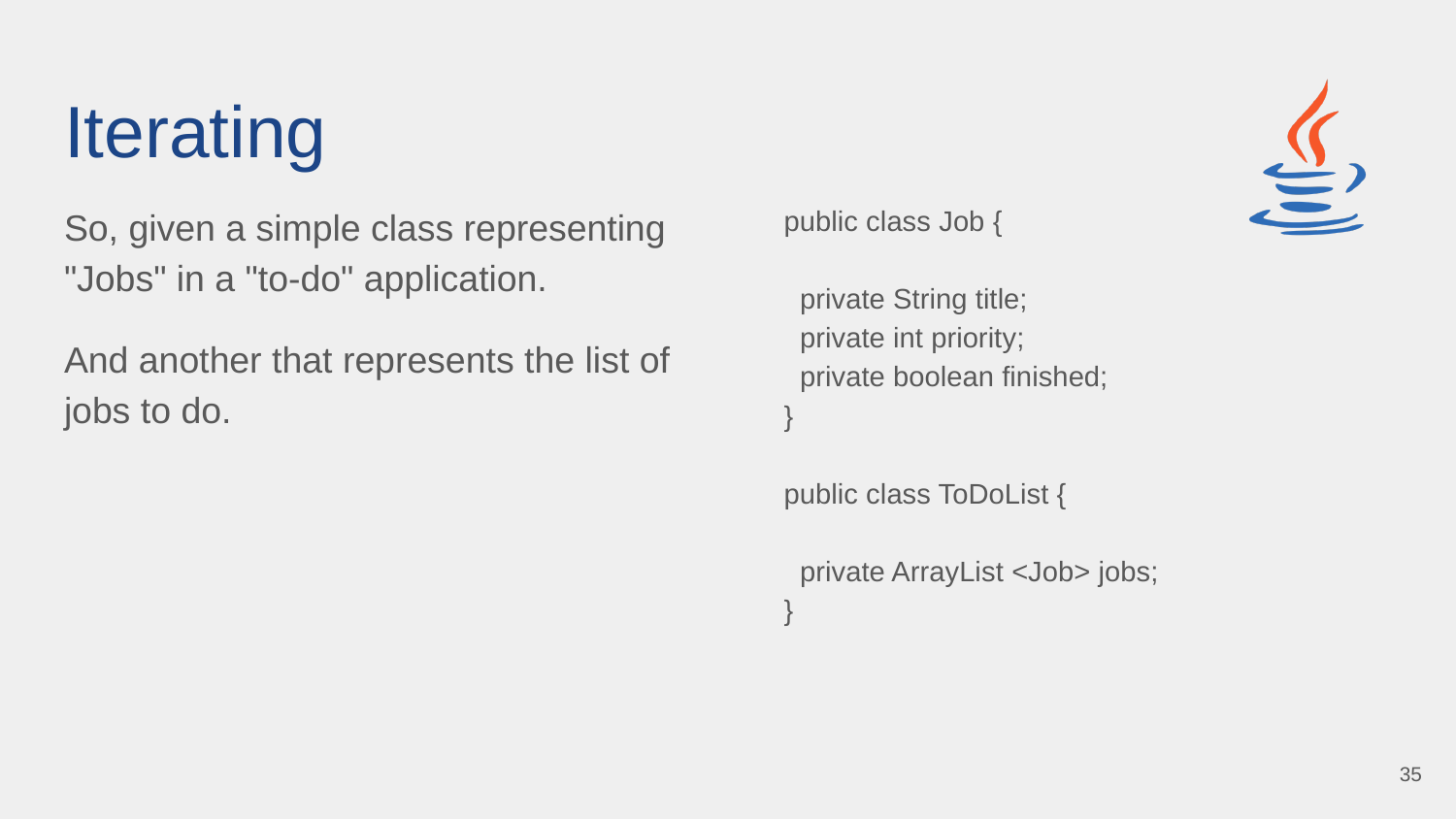

# Iterating
So, given a simple class representing "Jobs" in a "to-do" application.
And another that represents the list of jobs to do.
public class Job {

  private String title;
  private int priority;
  private boolean finished;
}

public class ToDoList {

  private ArrayList <Job> jobs;
}

35